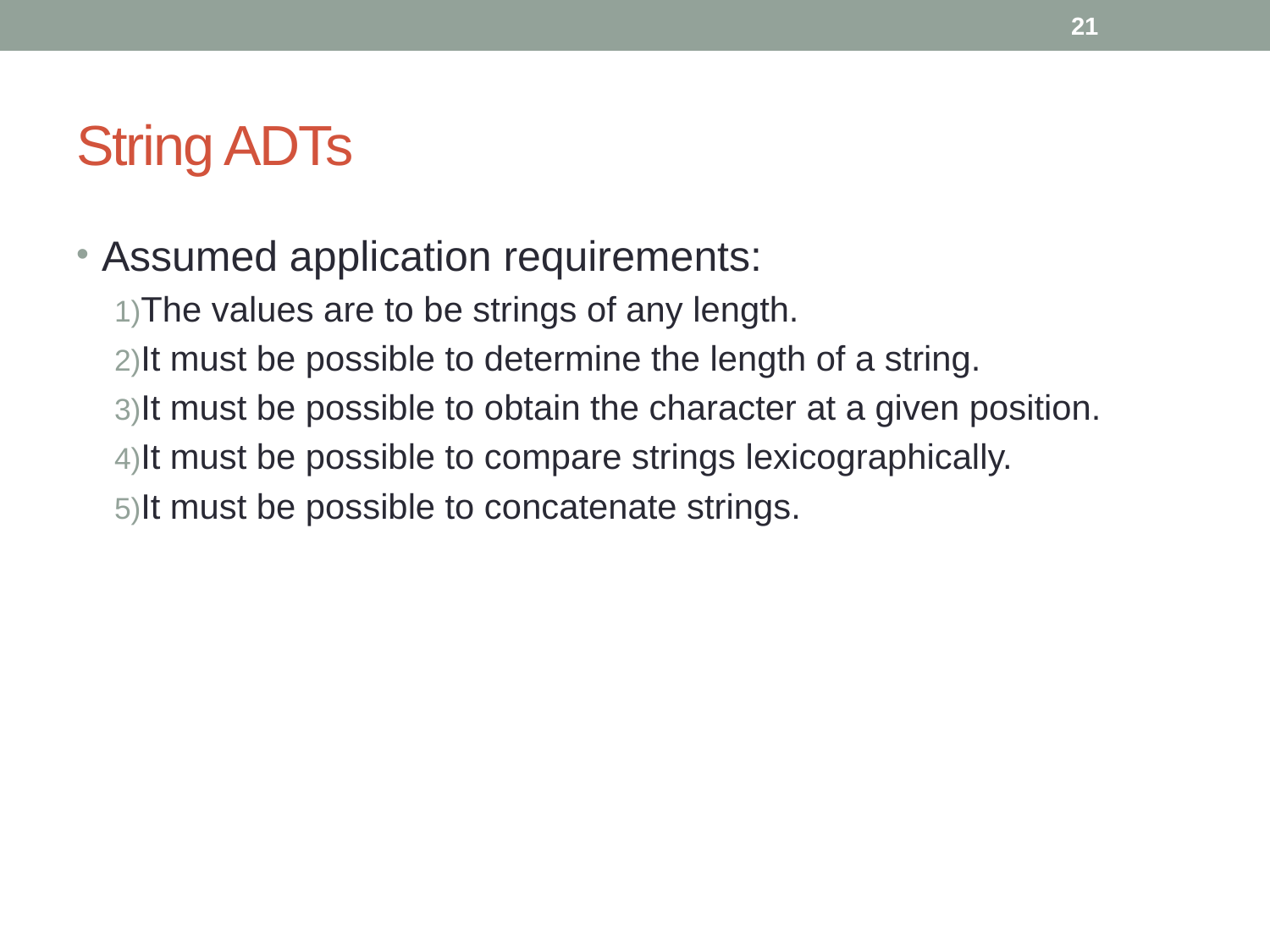

21
# String ADTs
Assumed application requirements:
The values are to be strings of any length.
It must be possible to determine the length of a string.
It must be possible to obtain the character at a given position.
It must be possible to compare strings lexicographically.
It must be possible to concatenate strings.